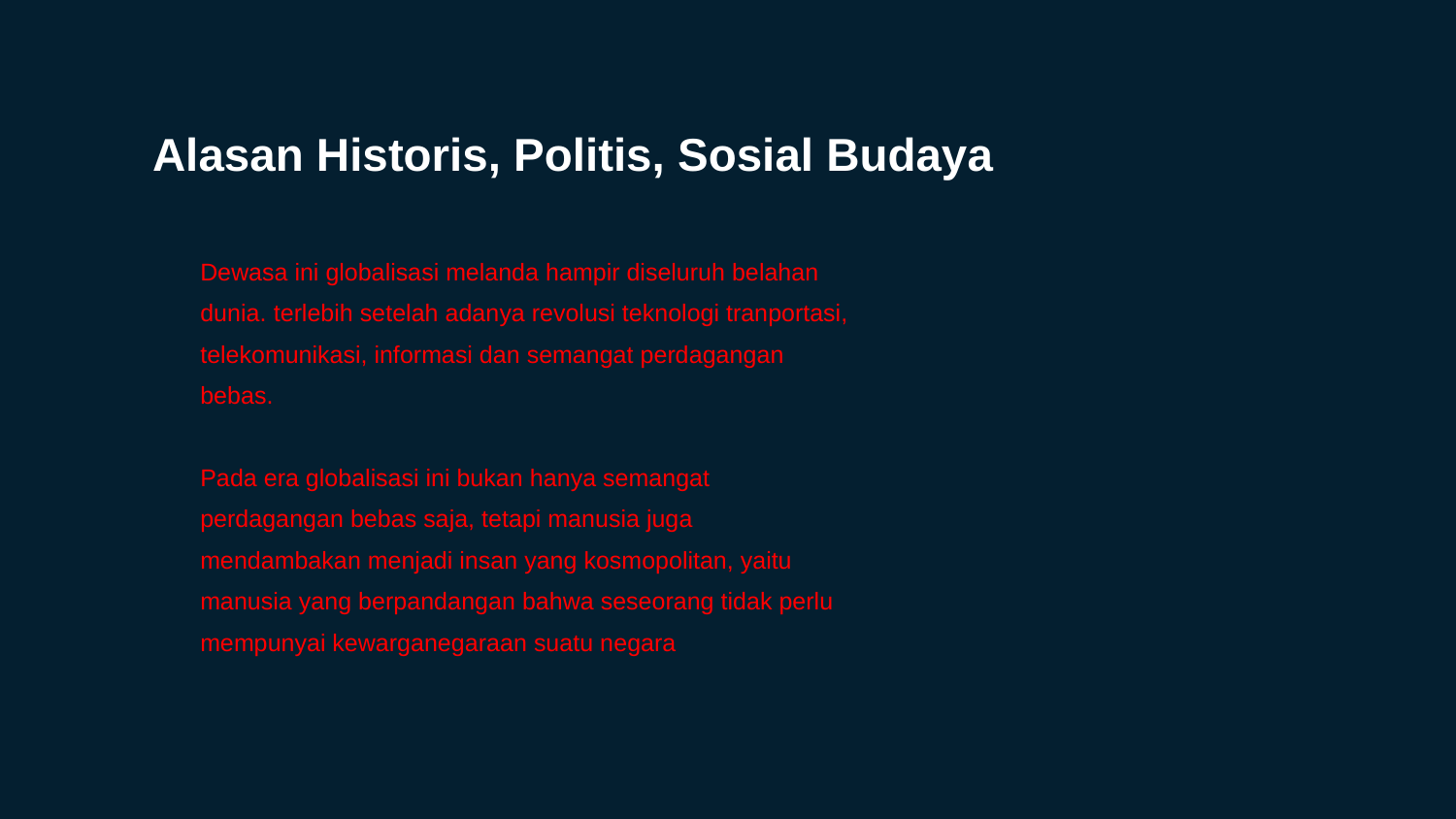

# Alasan Historis, Politis, Sosial Budaya
 Dewasa ini globalisasi melanda hampir diseluruh belahan
 dunia. terlebih setelah adanya revolusi teknologi tranportasi,
 telekomunikasi, informasi dan semangat perdagangan
 bebas.

 Pada era globalisasi ini bukan hanya semangat
 perdagangan bebas saja, tetapi manusia juga
 mendambakan menjadi insan yang kosmopolitan, yaitu
 manusia yang berpandangan bahwa seseorang tidak perlu
 mempunyai kewarganegaraan suatu negara